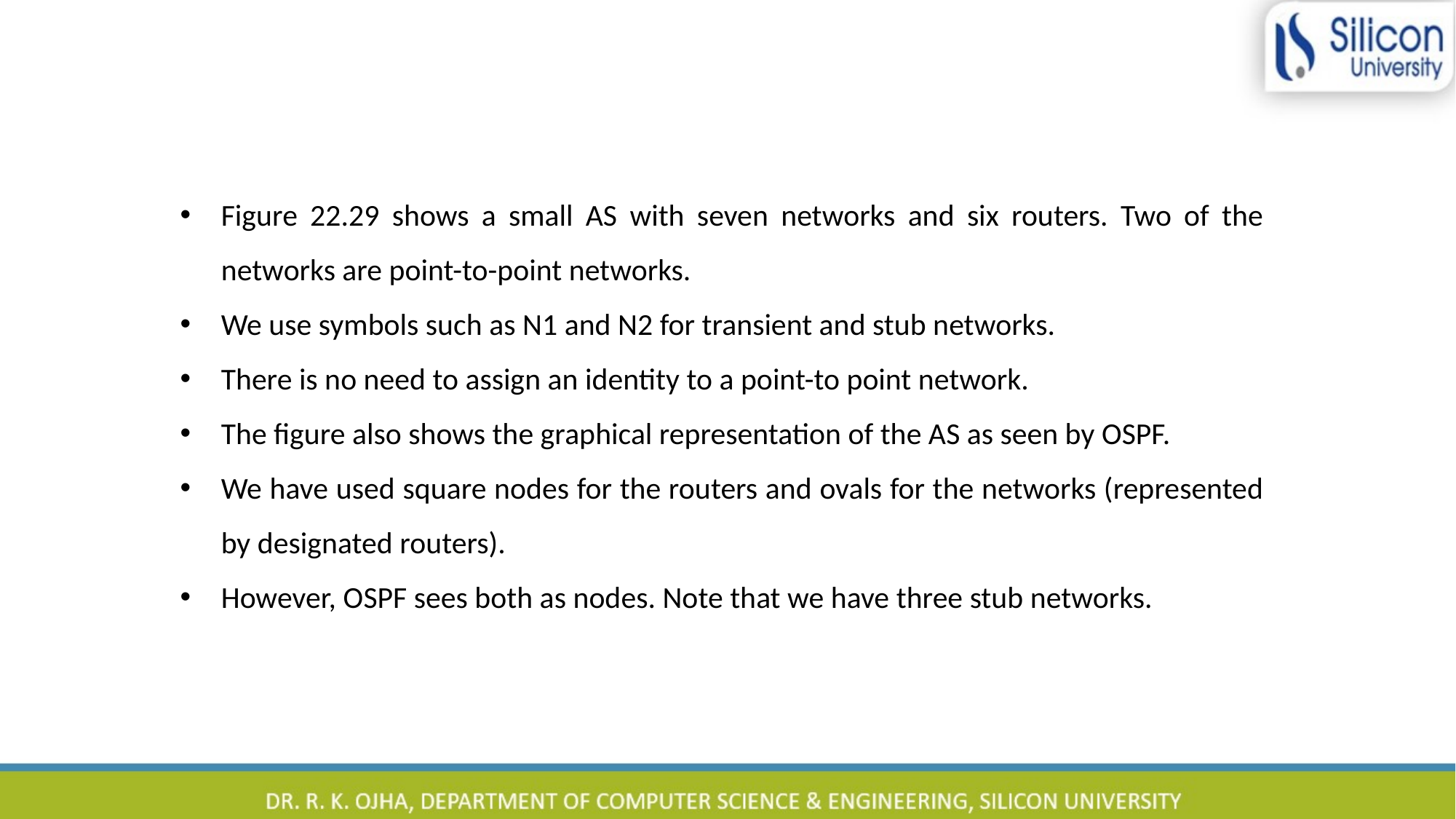

Figure 22.29 shows a small AS with seven networks and six routers. Two of the networks are point-to-point networks.
We use symbols such as N1 and N2 for transient and stub networks.
There is no need to assign an identity to a point-to point network.
The figure also shows the graphical representation of the AS as seen by OSPF.
We have used square nodes for the routers and ovals for the networks (represented by designated routers).
However, OSPF sees both as nodes. Note that we have three stub networks.
67